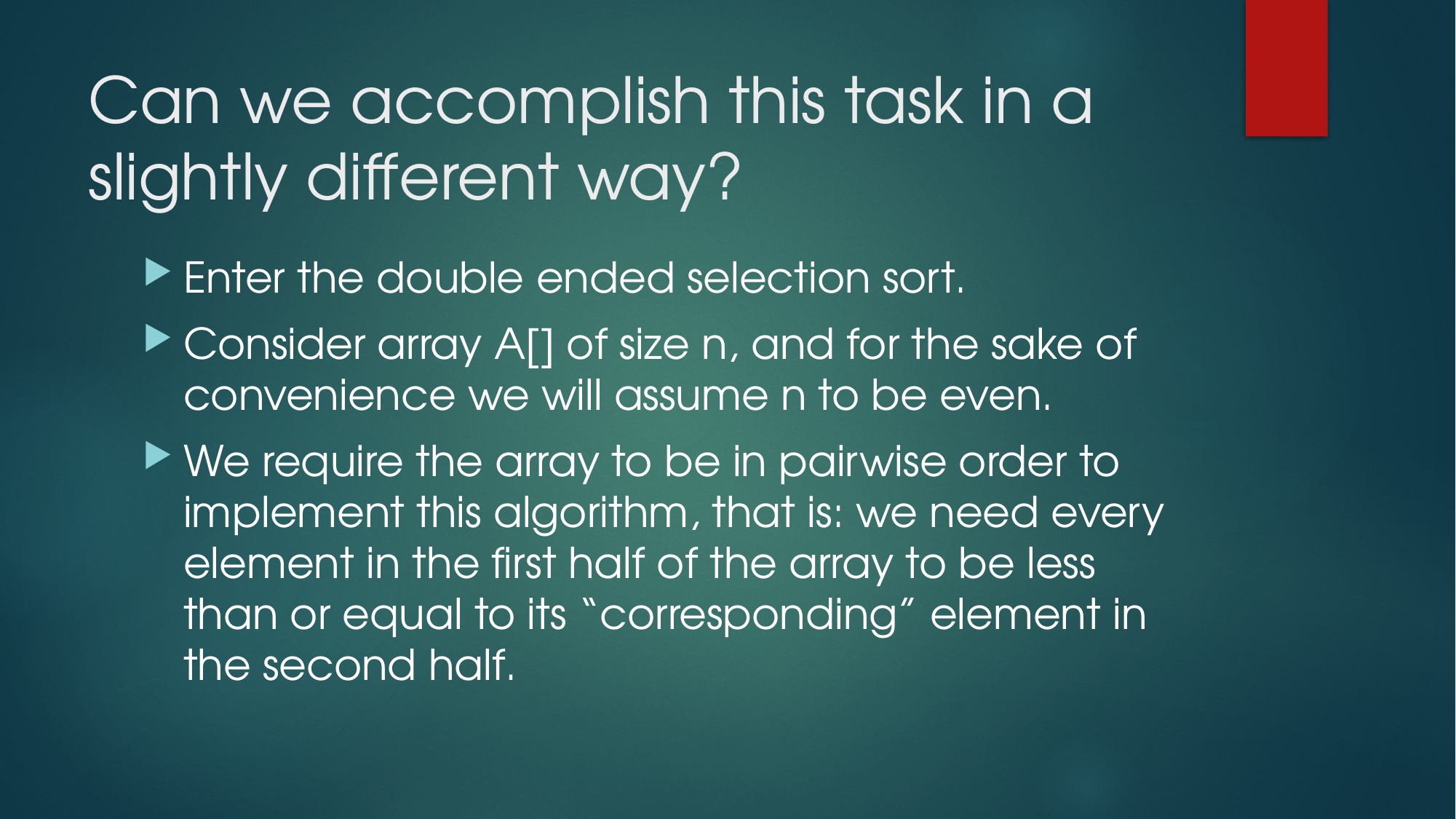

# Can we accomplish this task in a slightly different way?
Enter the double ended selection sort.
Consider array A[] of size n, and for the sake of convenience we will assume n to be even.
We require the array to be in pairwise order to implement this algorithm, that is: we need every element in the first half of the array to be less than or equal to its “corresponding” element in the second half.